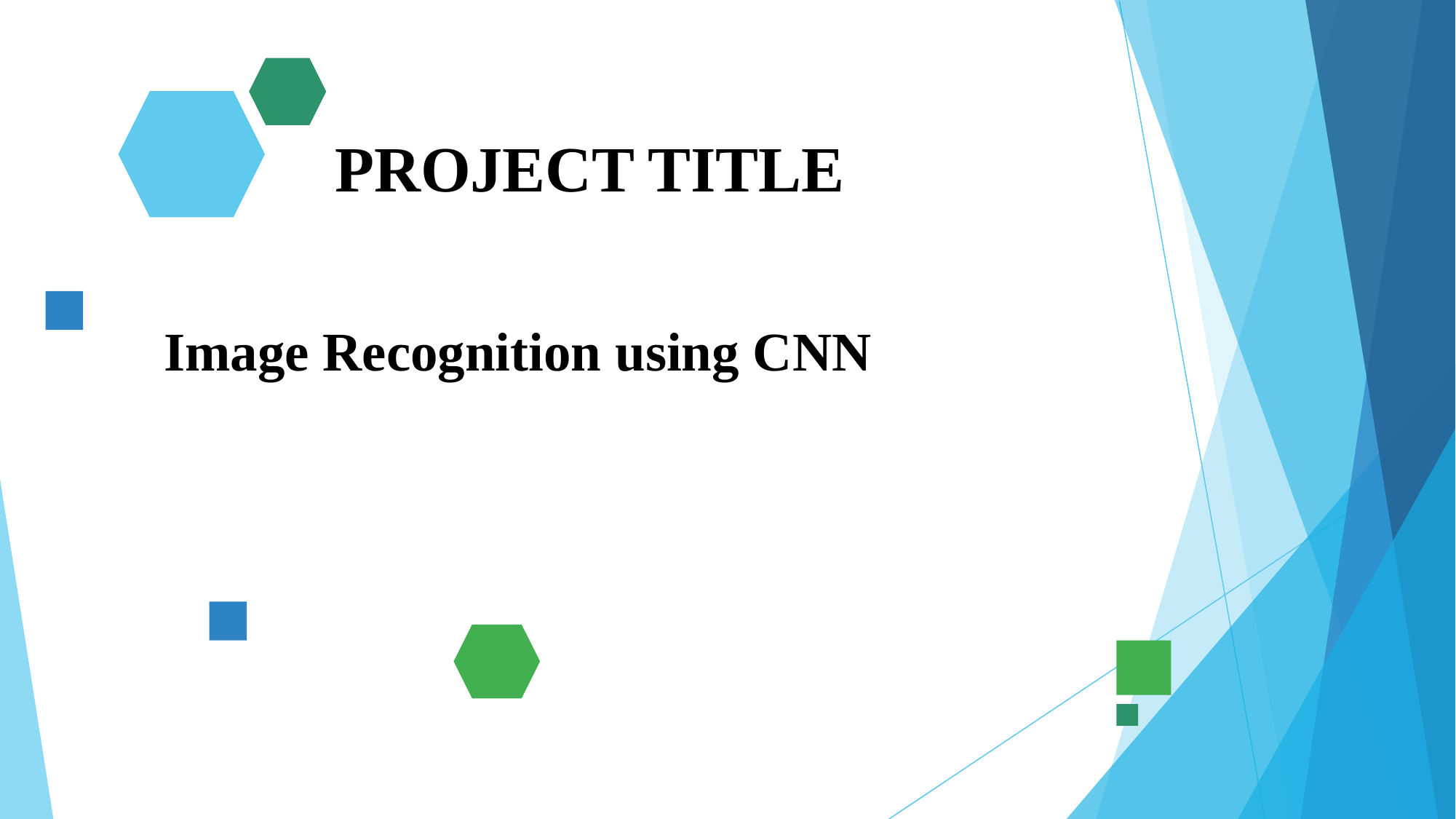

# PROJECT TITLE

Image Recognition using CNN